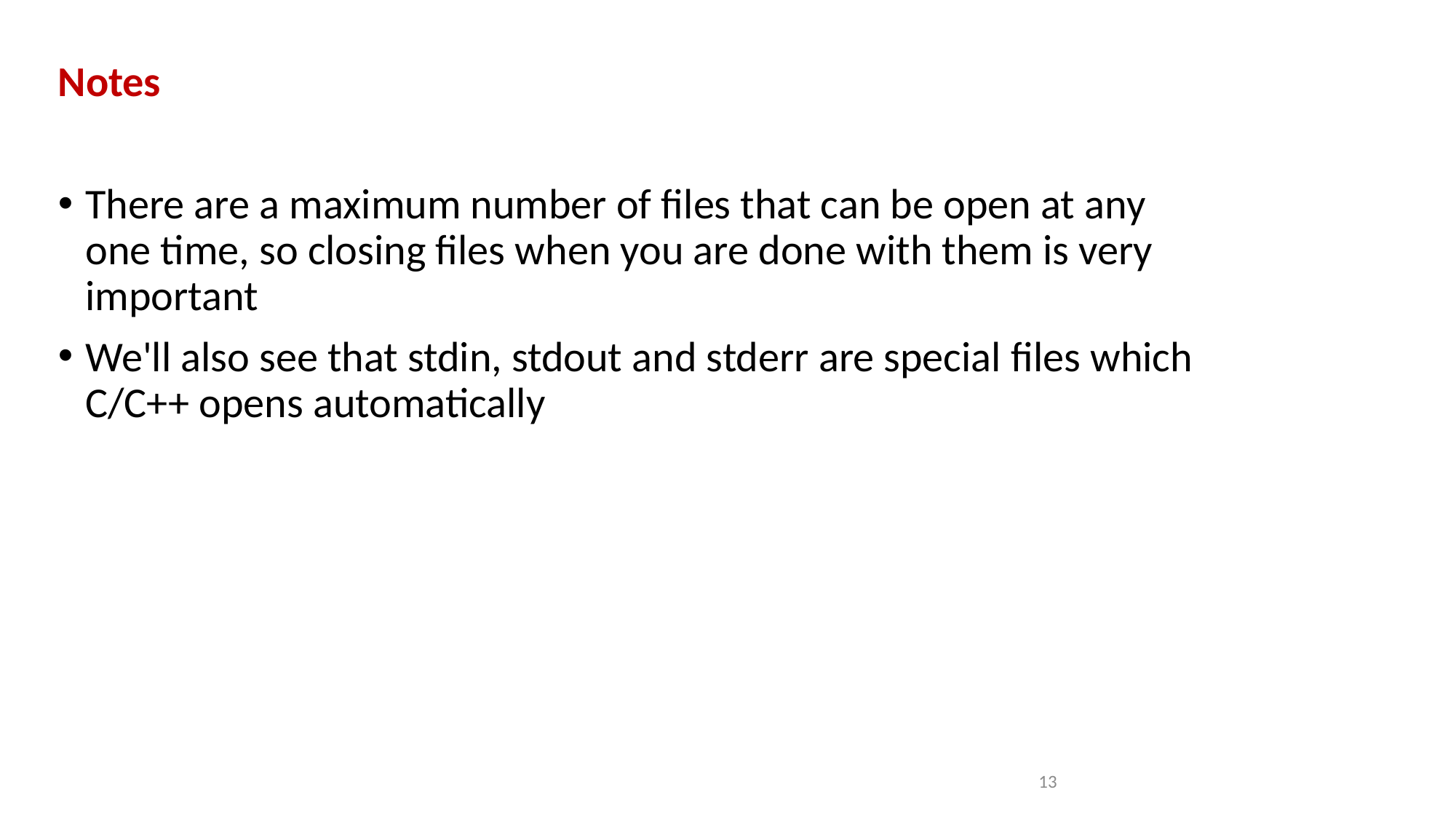

Notes

There are a maximum number of files that can be open at any one time, so closing files when you are done with them is very important
We'll also see that stdin, stdout and stderr are special files which C/C++ opens automatically
13